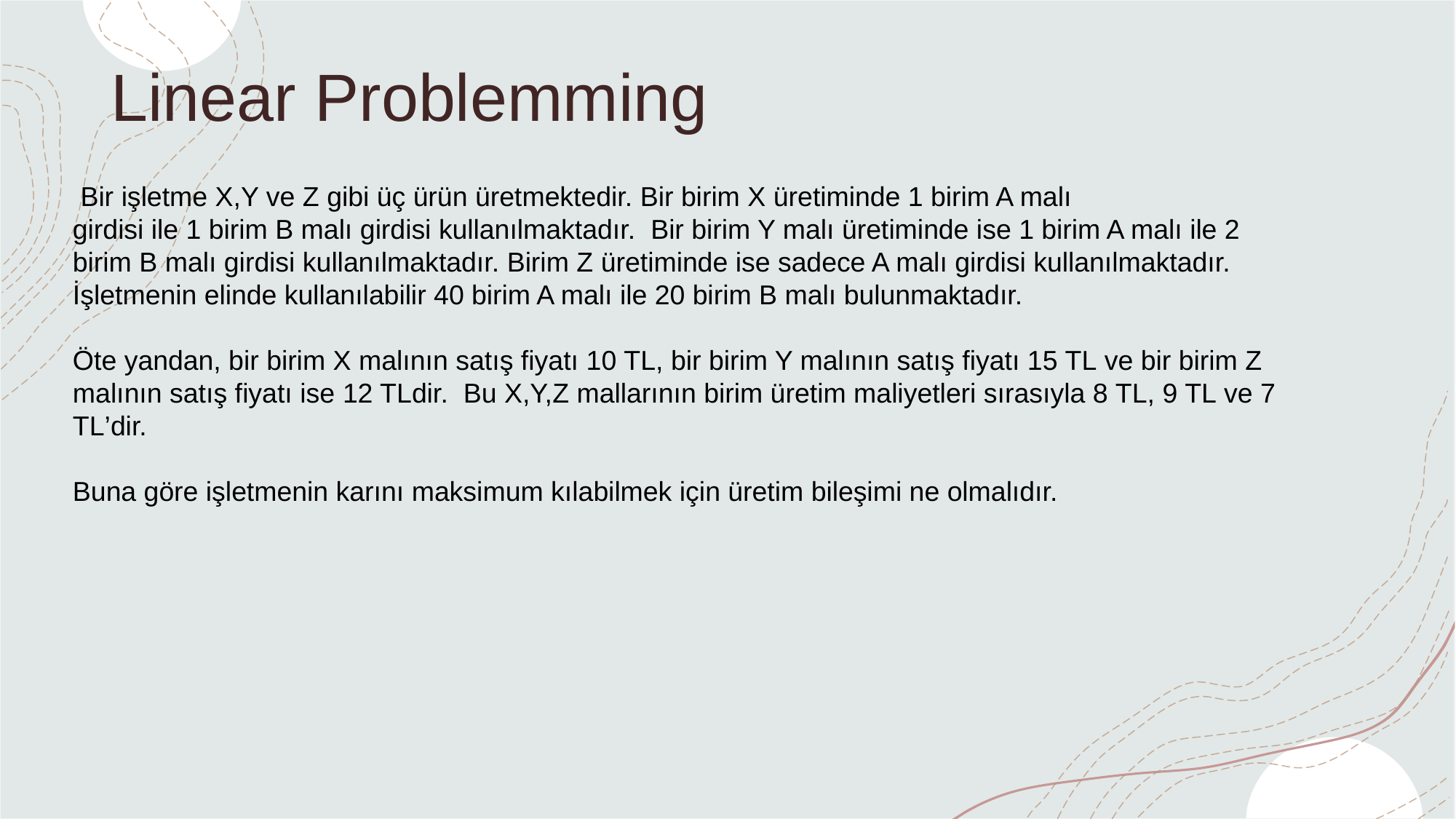

# Linear Problemming

 Bir işletme X,Y ve Z gibi üç ürün üretmektedir. Bir birim X üretiminde 1 birim A malı
girdisi ile 1 birim B malı girdisi kullanılmaktadır.  Bir birim Y malı üretiminde ise 1 birim A malı ile 2
birim B malı girdisi kullanılmaktadır. Birim Z üretiminde ise sadece A malı girdisi kullanılmaktadır.
İşletmenin elinde kullanılabilir 40 birim A malı ile 20 birim B malı bulunmaktadır.

Öte yandan, bir birim X malının satış fiyatı 10 TL, bir birim Y malının satış fiyatı 15 TL ve bir birim Z
malının satış fiyatı ise 12 TLdir.  Bu X,Y,Z mallarının birim üretim maliyetleri sırasıyla 8 TL, 9 TL ve 7 TL’dir.

Buna göre işletmenin karını maksimum kılabilmek için üretim bileşimi ne olmalıdır.